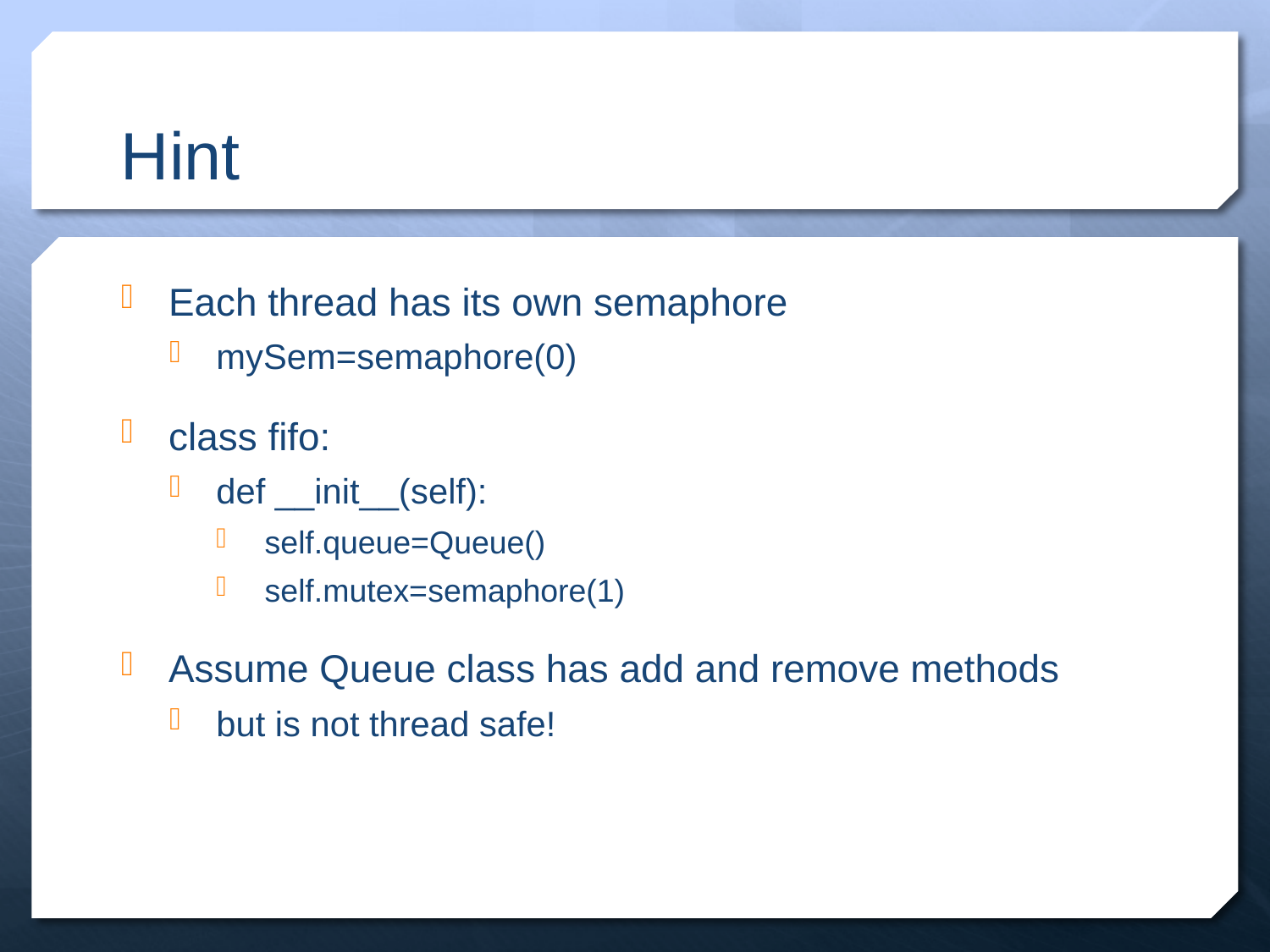

# Hint
Each thread has its own semaphore
mySem=semaphore(0)
class fifo:
def __init__(self):
self.queue=Queue()
self.mutex=semaphore(1)
Assume Queue class has add and remove methods
but is not thread safe!